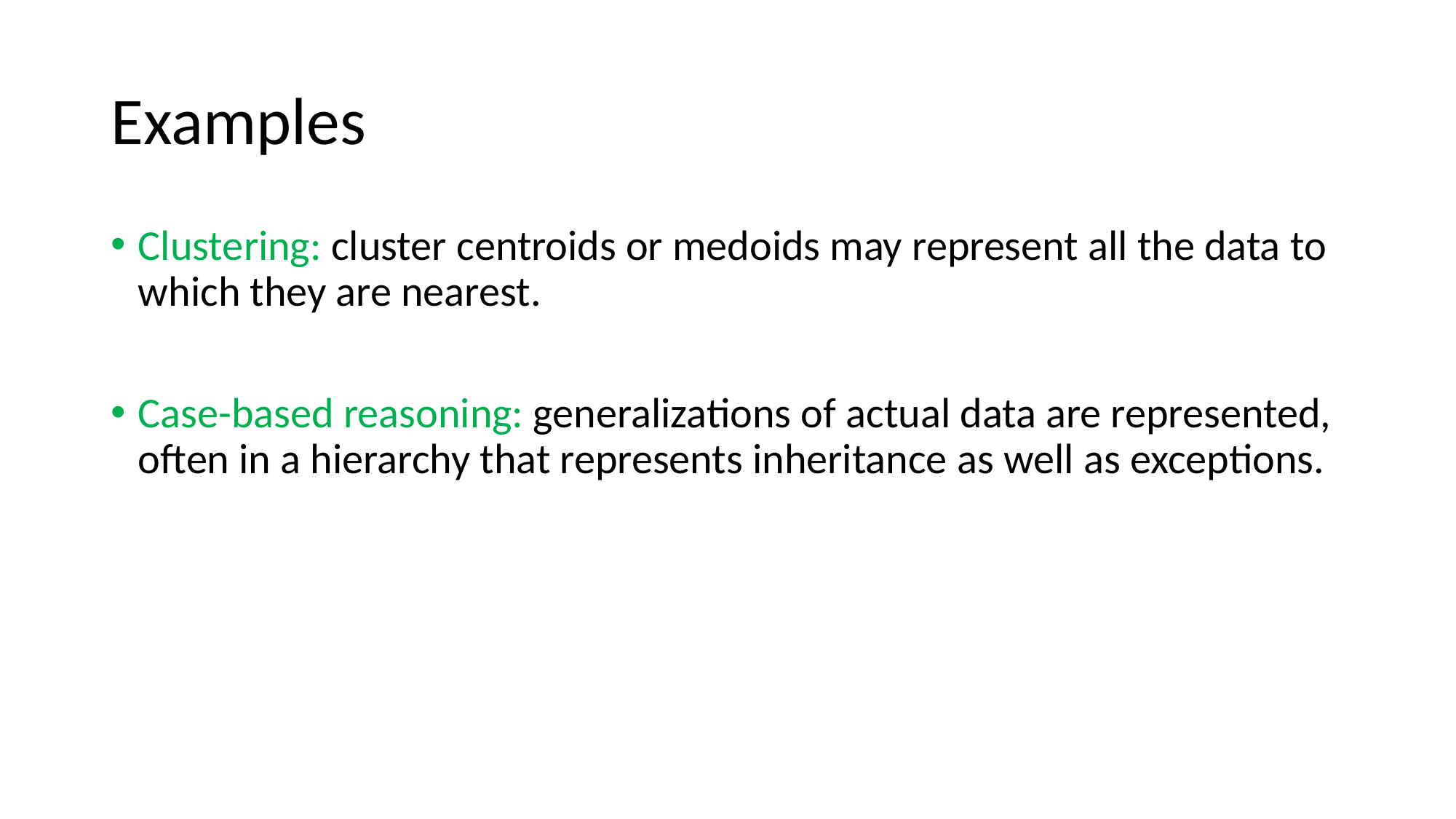

# Examples
Clustering: cluster centroids or medoids may represent all the data to which they are nearest.

Case-based reasoning: generalizations of actual data are represented, often in a hierarchy that represents inheritance as well as exceptions.